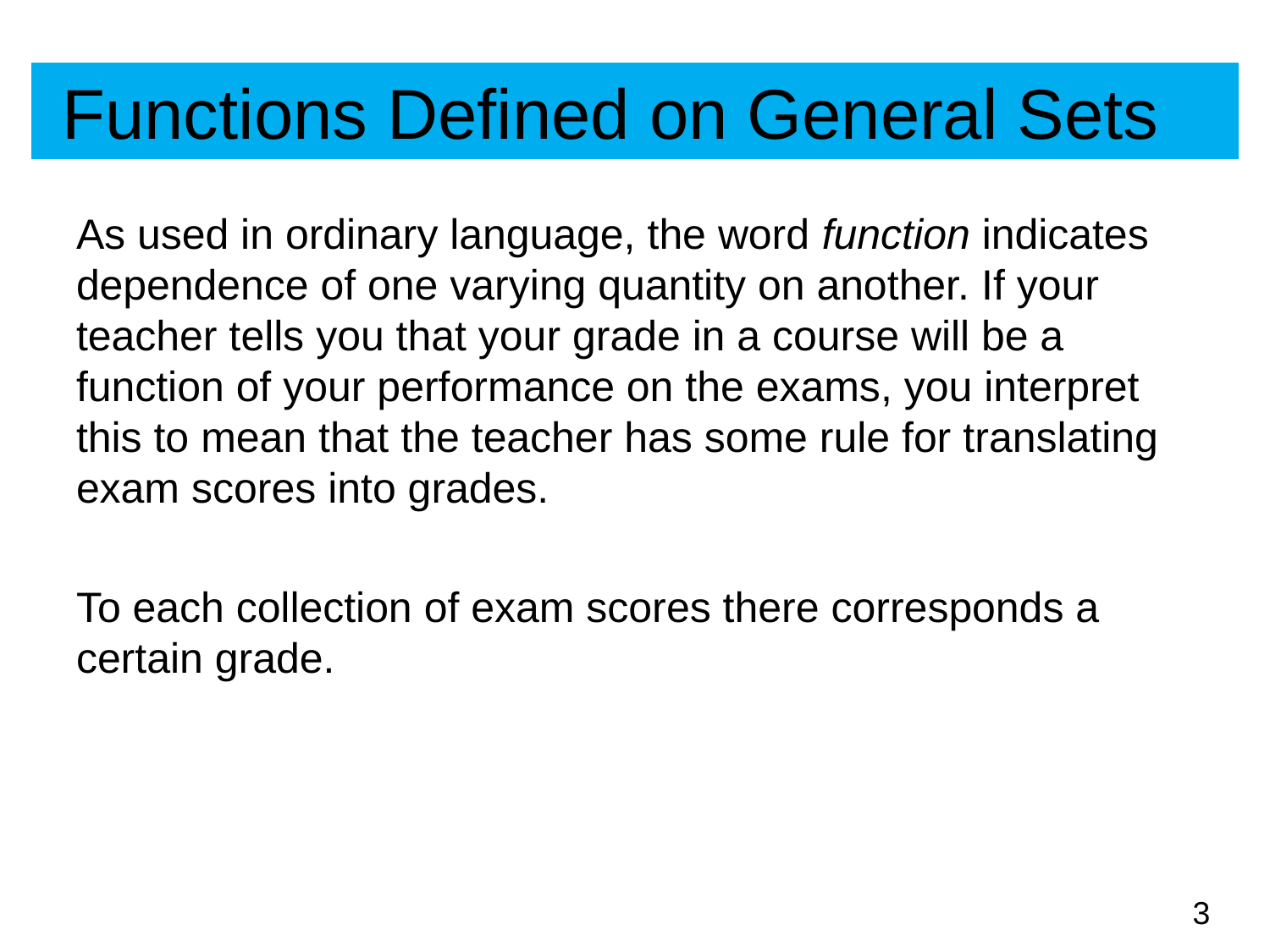

# Functions Defined on General Sets
As used in ordinary language, the word function indicates dependence of one varying quantity on another. If your teacher tells you that your grade in a course will be a function of your performance on the exams, you interpret this to mean that the teacher has some rule for translating exam scores into grades.

To each collection of exam scores there corresponds a certain grade.